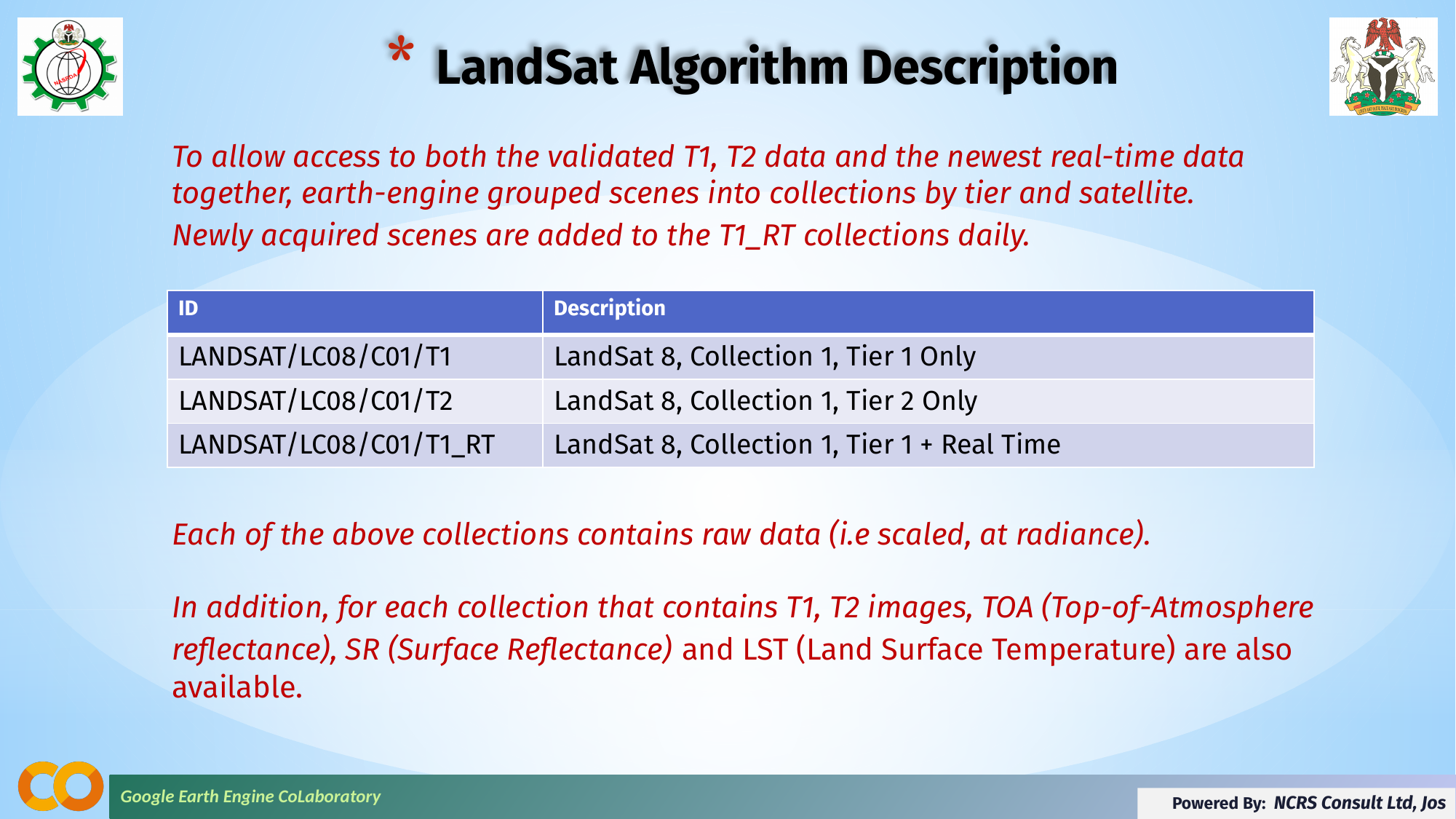

# LandSat Algorithm Description
To allow access to both the validated T1, T2 data and the newest real-time data together, earth-engine grouped scenes into collections by tier and satellite.
Newly acquired scenes are added to the T1_RT collections daily.

| ID | Description |
| --- | --- |
| LANDSAT/LC08/C01/T1 | LandSat 8, Collection 1, Tier 1 Only |
| LANDSAT/LC08/C01/T2 | LandSat 8, Collection 1, Tier 2 Only |
| LANDSAT/LC08/C01/T1\_RT | LandSat 8, Collection 1, Tier 1 + Real Time |
Each of the above collections contains raw data (i.e scaled, at radiance).

In addition, for each collection that contains T1, T2 images, TOA (Top-of-Atmosphere reflectance), SR (Surface Reflectance) and LST (Land Surface Temperature) are also available.